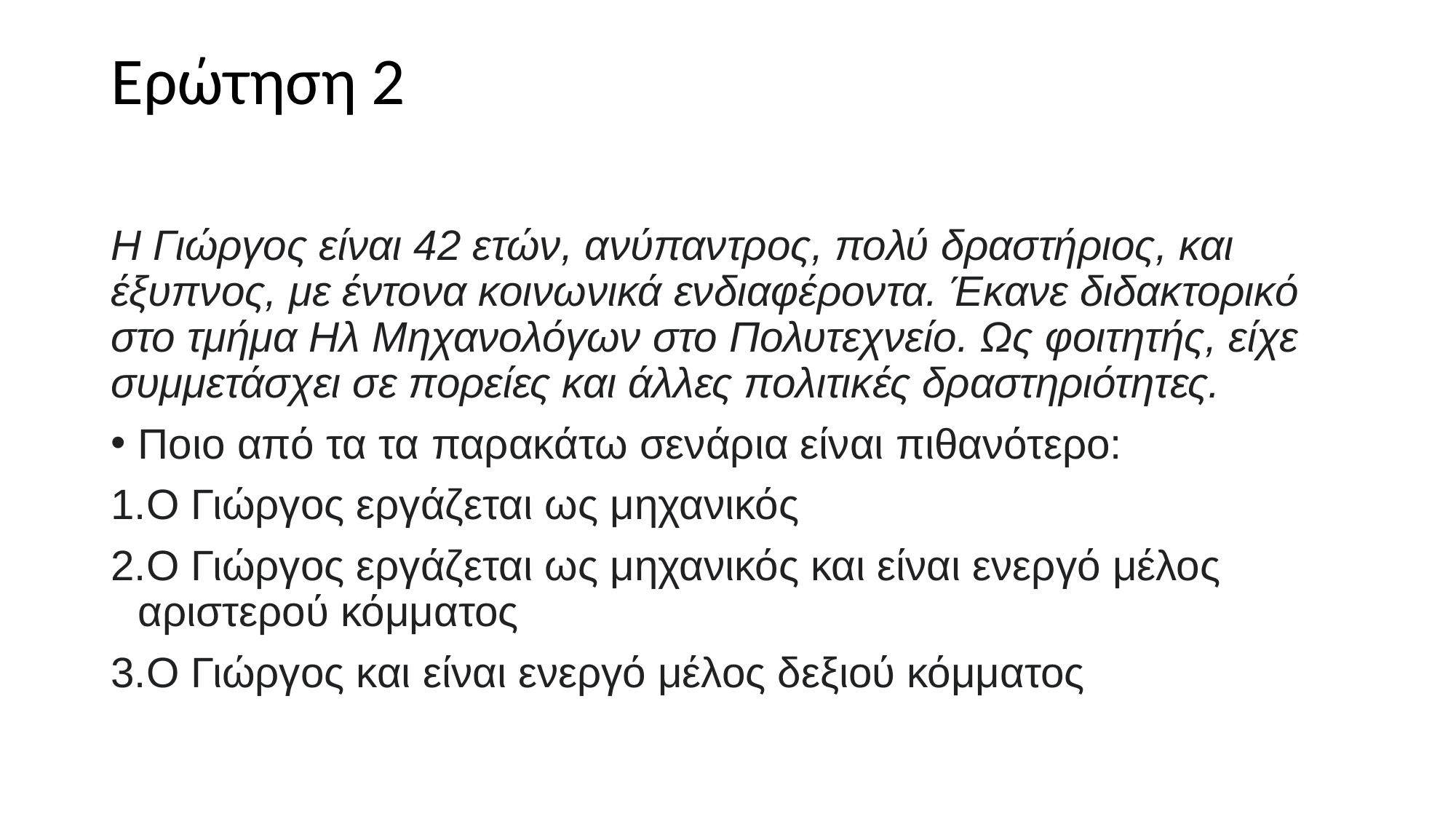

# Ερώτηση 2
Η Γιώργος είναι 42 ετών, ανύπαντρος, πολύ δραστήριος, και έξυπνος, με έντονα κοινωνικά ενδιαφέροντα. Έκανε διδακτορικό στο τμήμα Ηλ Μηχανολόγων στο Πολυτεχνείο. Ως φοιτητής, είχε συμμετάσχει σε πορείες και άλλες πολιτικές δραστηριότητες.
Ποιο από τα τα παρακάτω σενάρια είναι πιθανότερο:
Ο Γιώργος εργάζεται ως μηχανικός
Ο Γιώργος εργάζεται ως μηχανικός και είναι ενεργό μέλος αριστερού κόμματος
Ο Γιώργος και είναι ενεργό μέλος δεξιού κόμματος